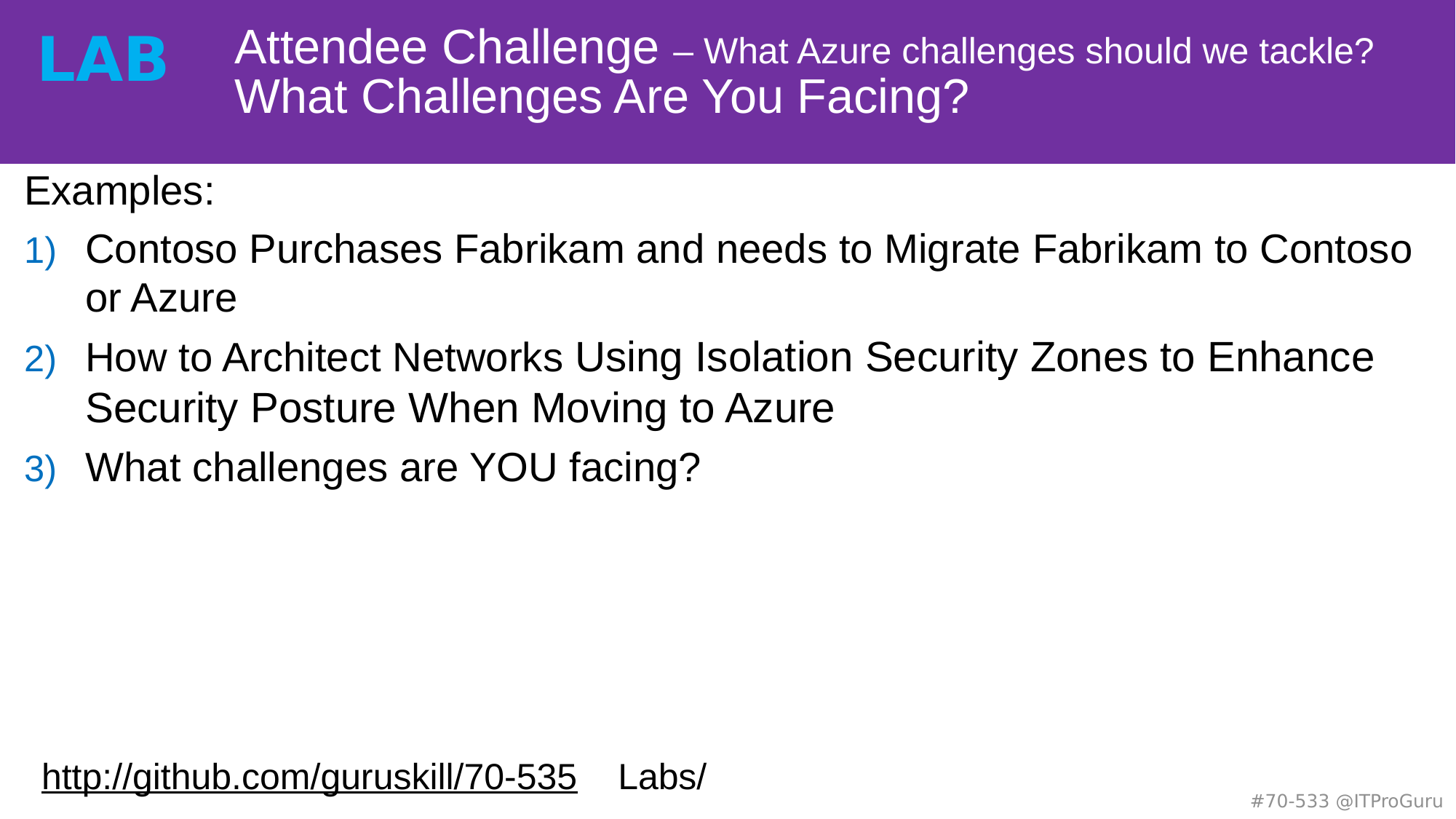

# Attendee Challenge – What Azure challenges should we tackle? What Challenges Are You Facing?
Examples:
Contoso Purchases Fabrikam and needs to Migrate Fabrikam to Contoso or Azure
How to Architect Networks Using Isolation Security Zones to Enhance Security Posture When Moving to Azure
What challenges are YOU facing?
http://github.com/guruskill/70-535    Labs/